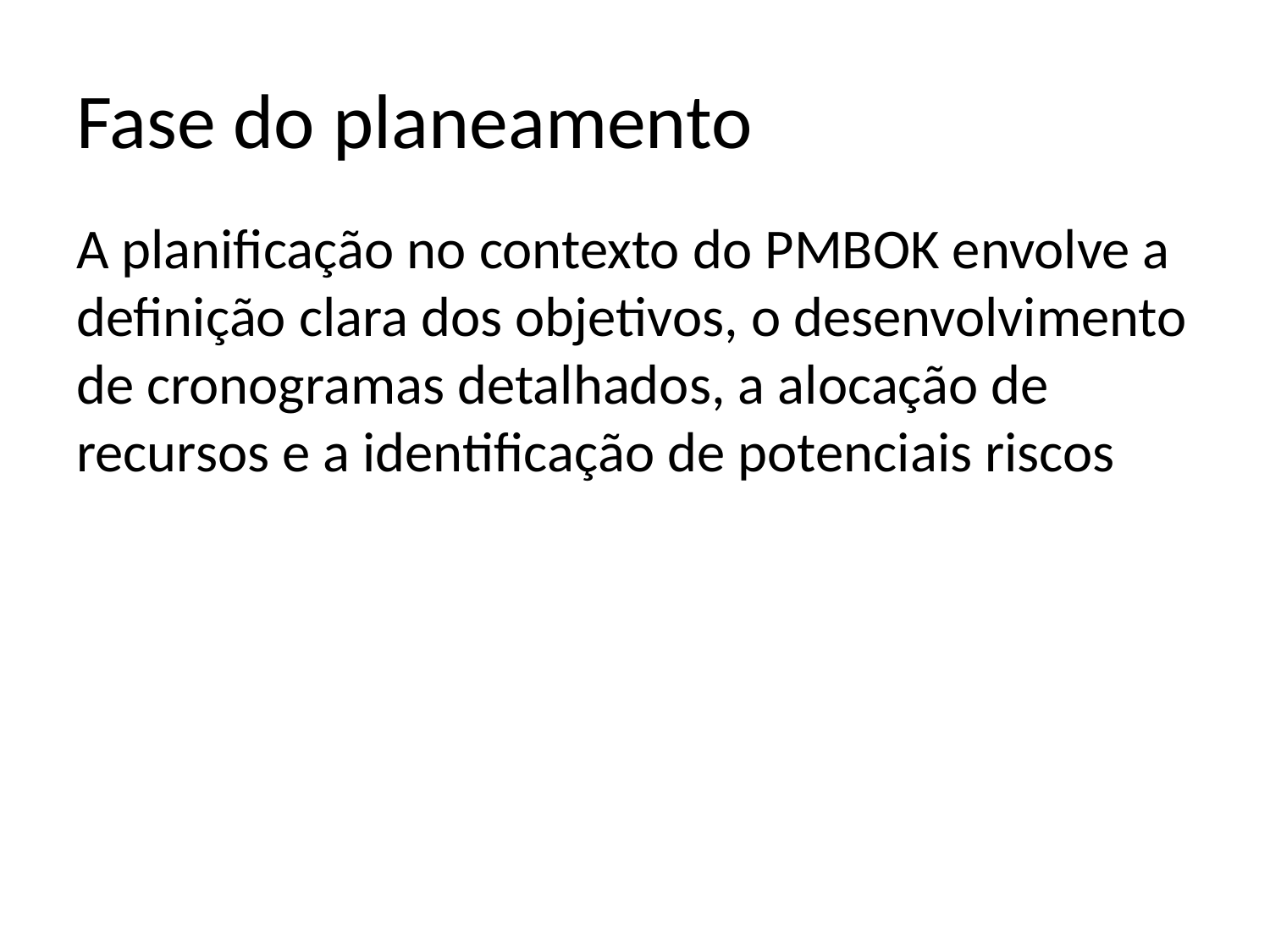

# Fase do planeamento
A planificação no contexto do PMBOK envolve a definição clara dos objetivos, o desenvolvimento de cronogramas detalhados, a alocação de recursos e a identificação de potenciais riscos